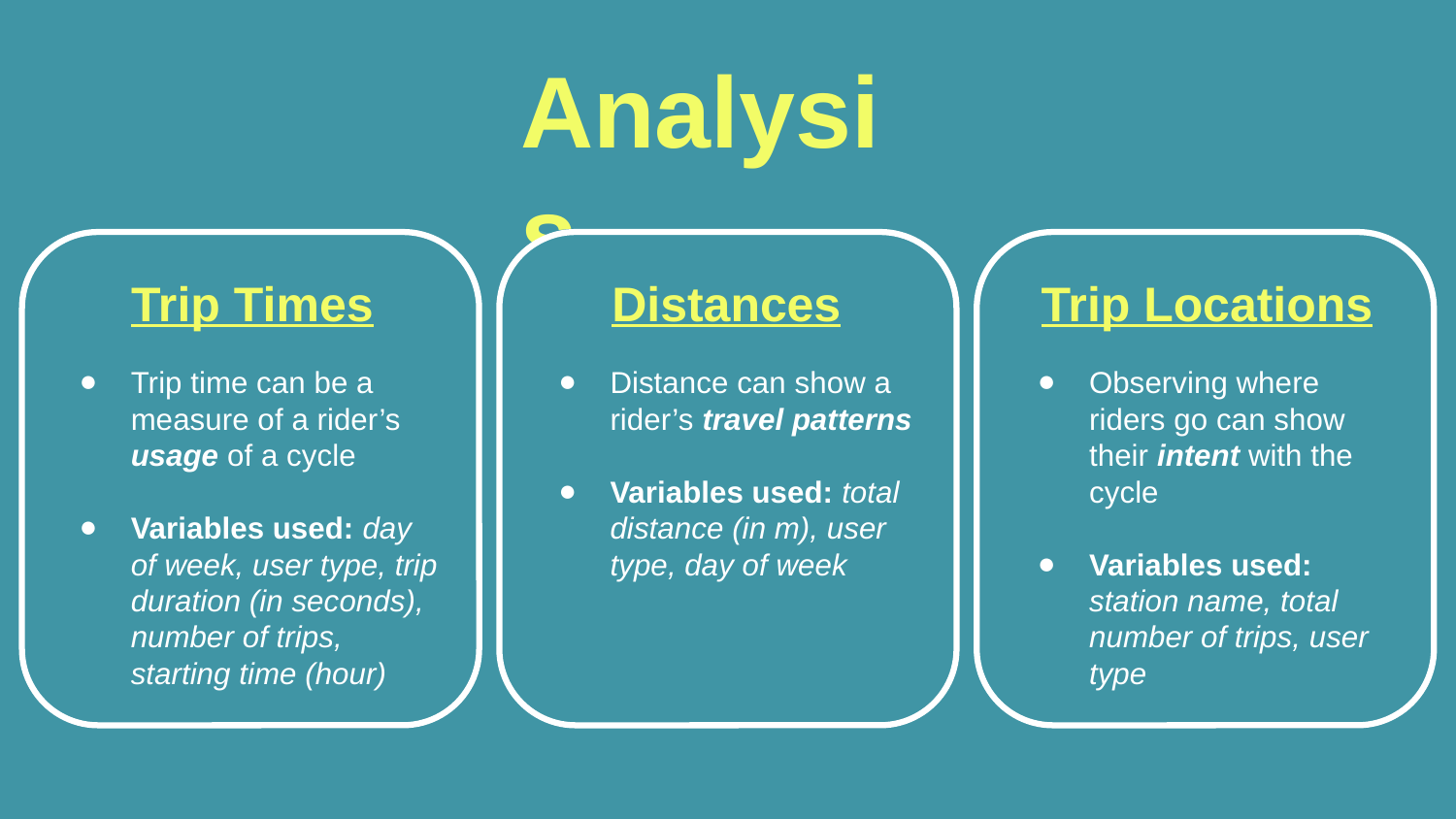

# Analysis

Trip Times
Distances
Trip Locations
7
Trip time can be a measure of a rider’s usage of a cycle

Variables used: day of week, user type, trip duration (in seconds), number of trips, starting time (hour)
Distance can show a rider’s travel patterns

Variables used: total distance (in m), user type, day of week
Observing where riders go can show their intent with the cycle

Variables used: station name, total number of trips, user type